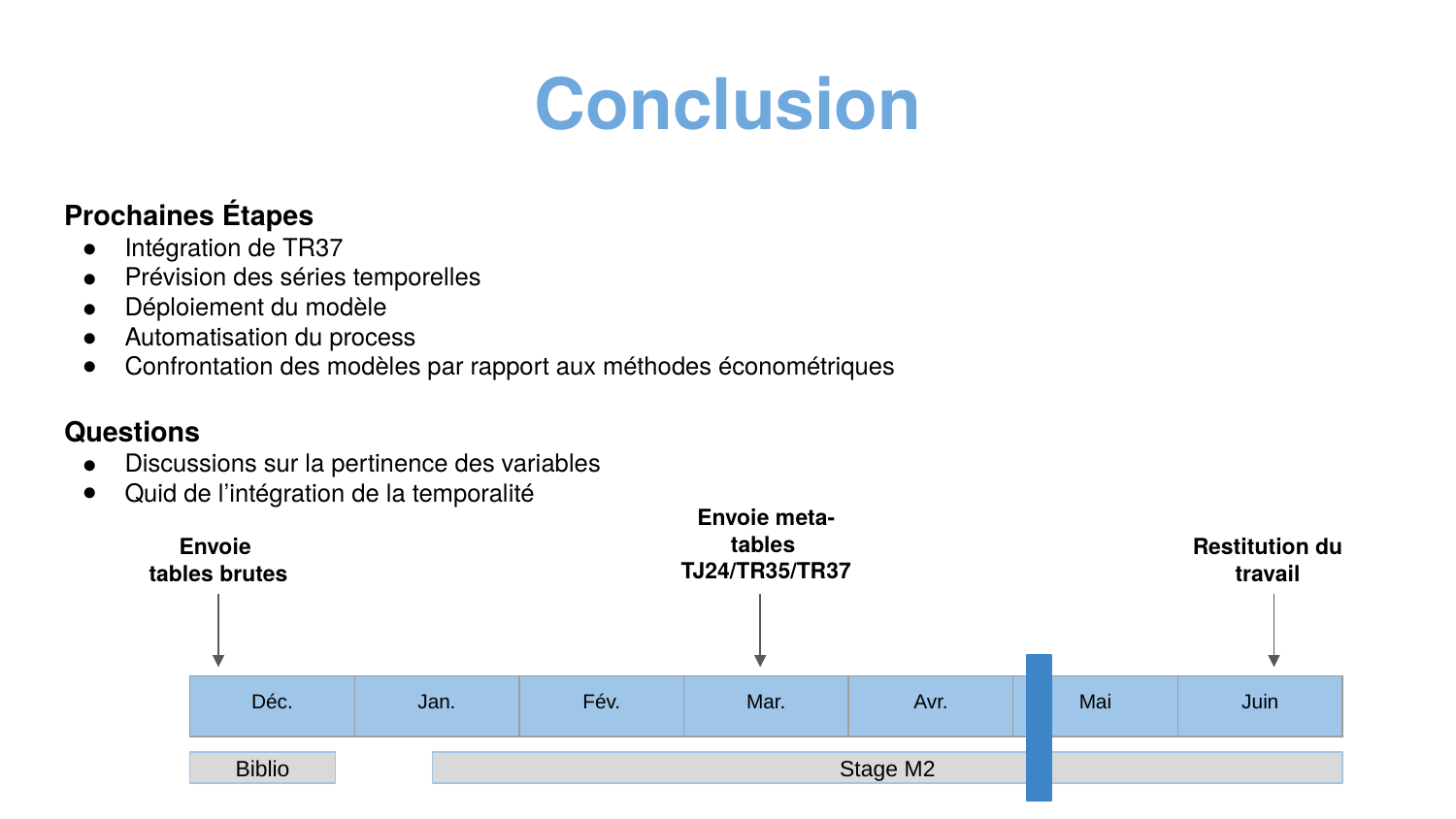

# Conclusion
Prochaines Étapes
Intégration de TR37
Prévision des séries temporelles
Déploiement du modèle
Automatisation du process
Confrontation des modèles par rapport aux méthodes économétriques

Questions
Discussions sur la pertinence des variables
Quid de l’intégration de la temporalité
Envoie meta-tables
TJ24/TR35/TR37
Envoie
tables brutes
Restitution du travail

| Déc. | Jan. | Fév. | Mar. | Avr. | Mai | Juin |
| --- | --- | --- | --- | --- | --- | --- |
Biblio
Stage M2